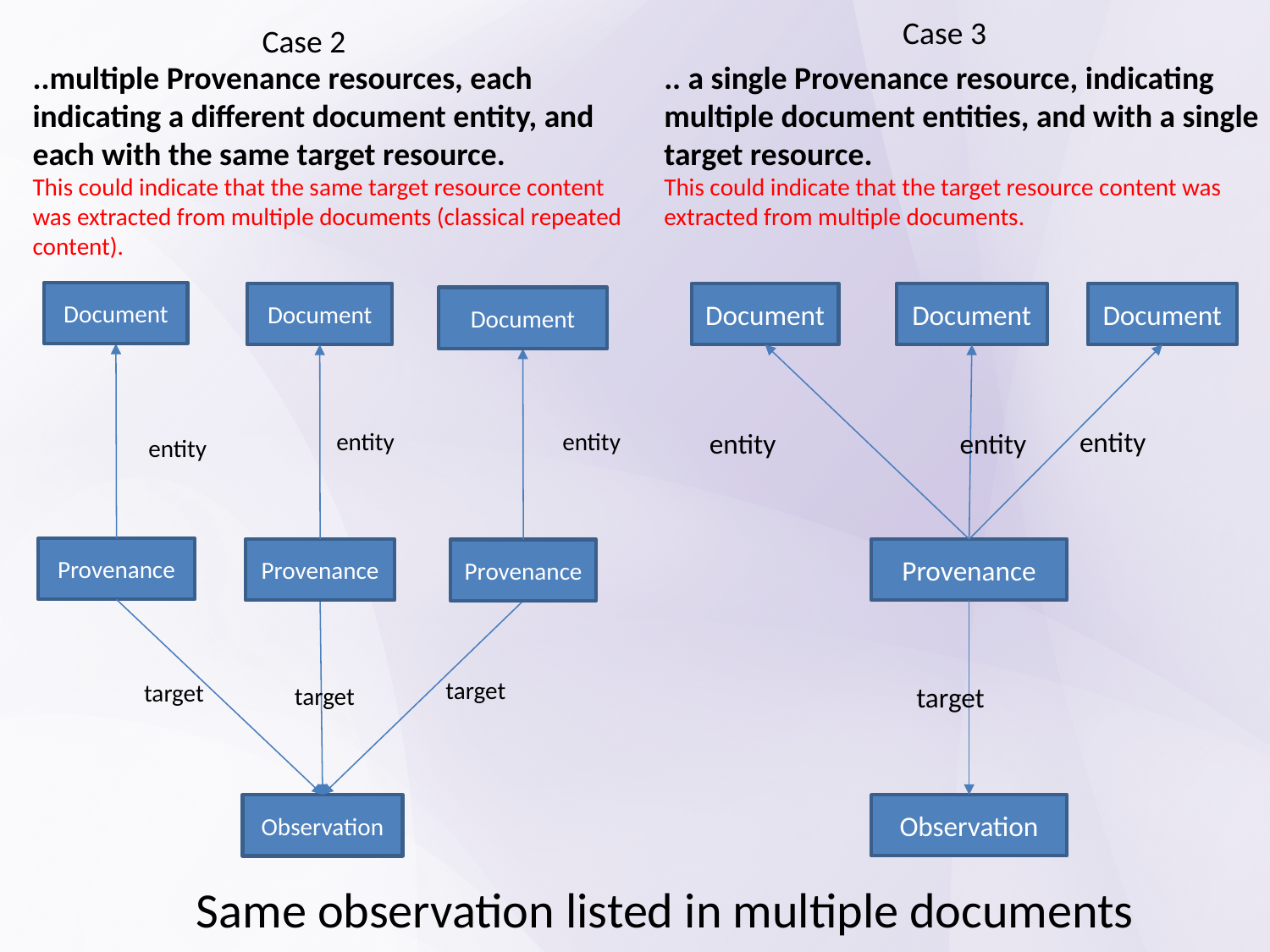

Case 3
Case 2
..multiple Provenance resources, each indicating a different document entity, and each with the same target resource.
This could indicate that the same target resource content was extracted from multiple documents (classical repeated content).
.. a single Provenance resource, indicating multiple document entities, and with a single target resource.
This could indicate that the target resource content was extracted from multiple documents.
Document
Document
Document
entity
entity
entity
Provenance
Provenance
Provenance
target
target
target
Observation
Document
Document
Document
entity
entity
entity
Provenance
target
Observation
Same observation listed in multiple documents